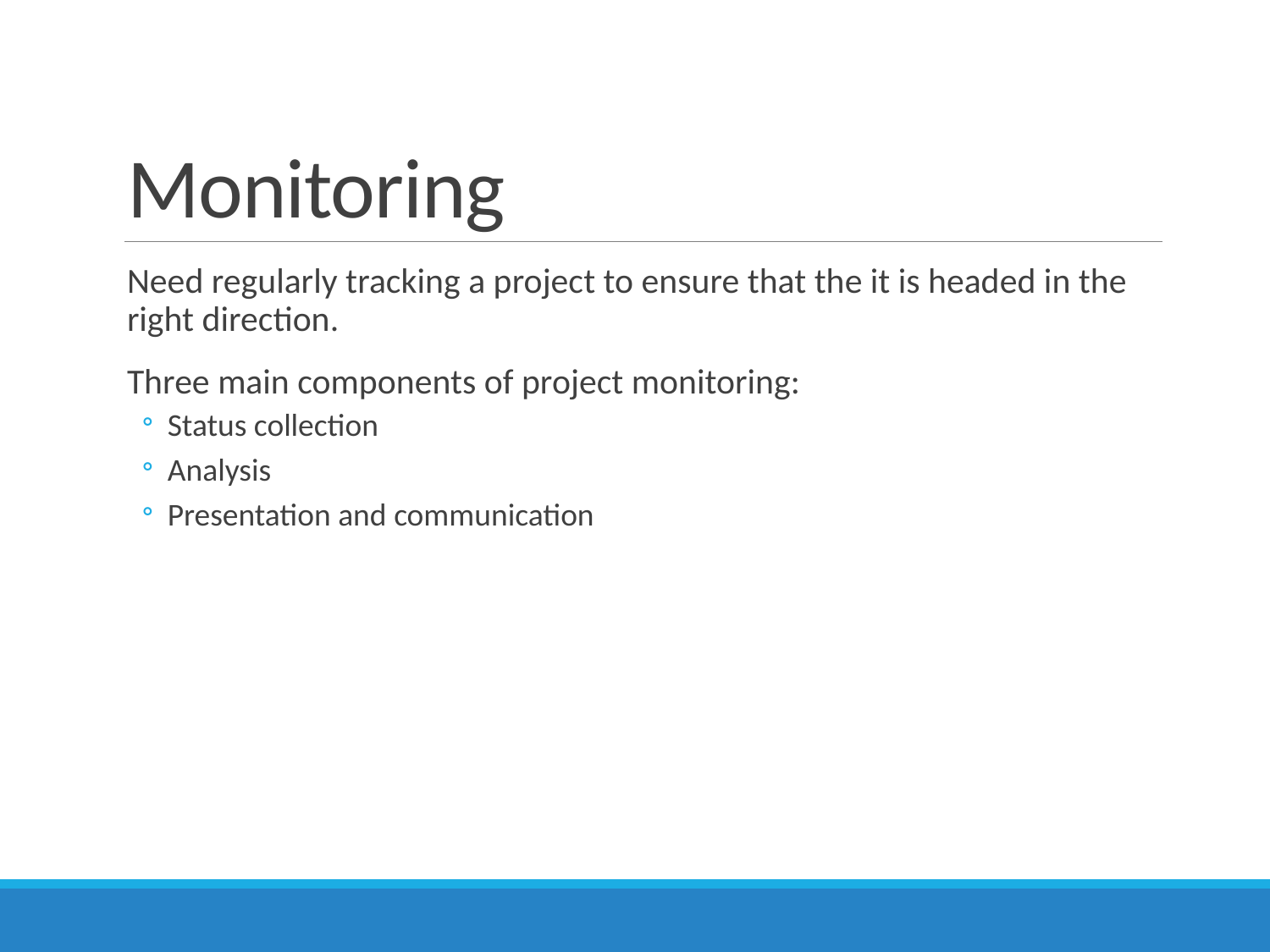

# Monitoring
Need regularly tracking a project to ensure that the it is headed in the right direction.
Three main components of project monitoring:
Status collection
Analysis
Presentation and communication